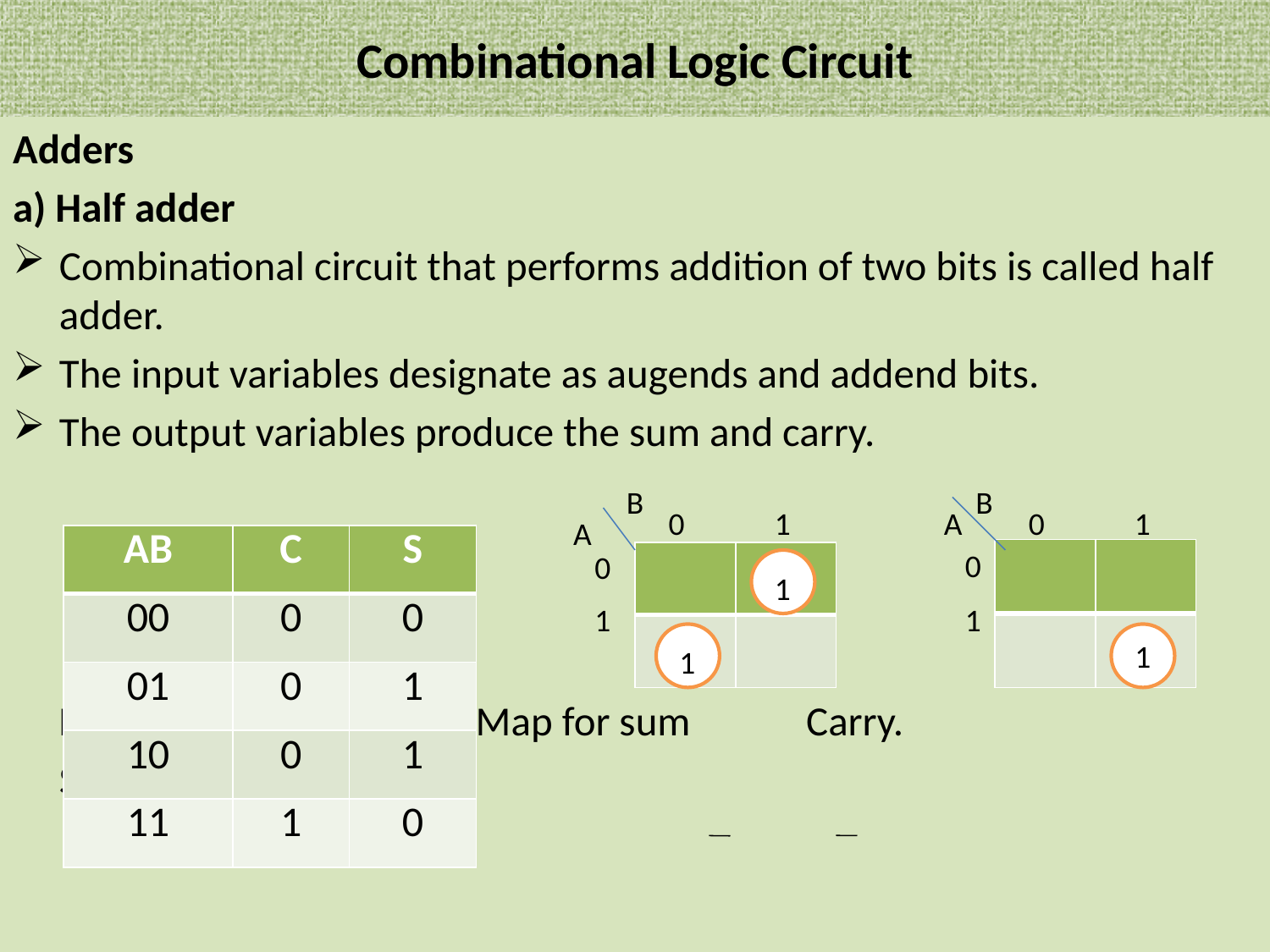

# Combinational Logic Circuit
Adders
a) Half adder
Combinational circuit that performs addition of two bits is called half adder.
The input variables designate as augends and addend bits.
The output variables produce the sum and carry.

						K-Map for Sum.	 K-Map for sum								Carry.
						S = A B + A B		C = AB

B
B
0
1
A
0
1
A
| AB | C | S |
| --- | --- | --- |
| 00 | 0 | 0 |
| 01 | 0 | 1 |
| 10 | 0 | 1 |
| 11 | 1 | 0 |
0
|  |  |
| --- | --- |
|  |  |
0
|  |  |
| --- | --- |
|  |  |

1
1
1

1
1